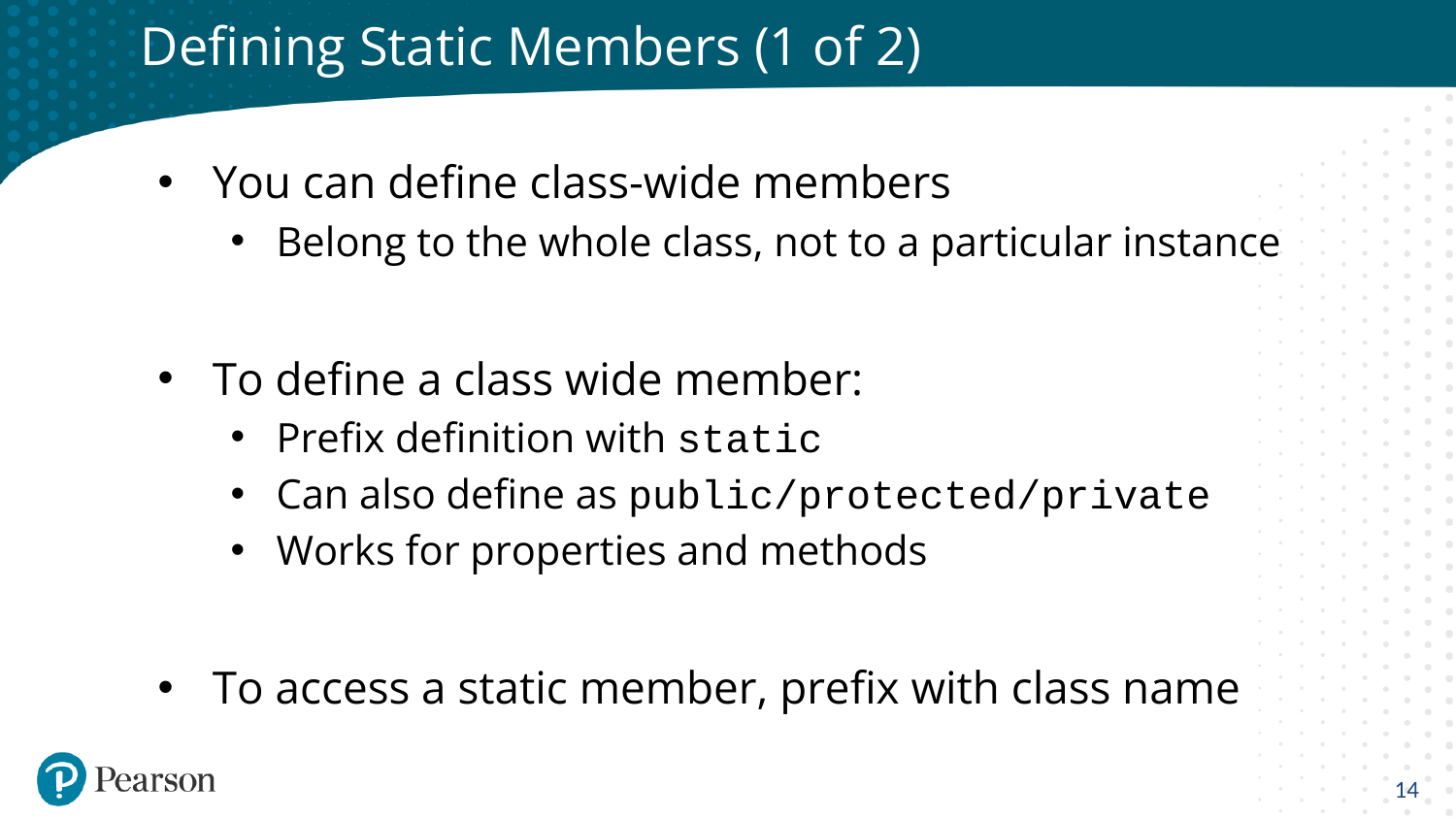

# Defining Static Members (1 of 2)
You can define class-wide members
Belong to the whole class, not to a particular instance

To define a class wide member:
Prefix definition with static
Can also define as public/protected/private
Works for properties and methods

To access a static member, prefix with class name
14